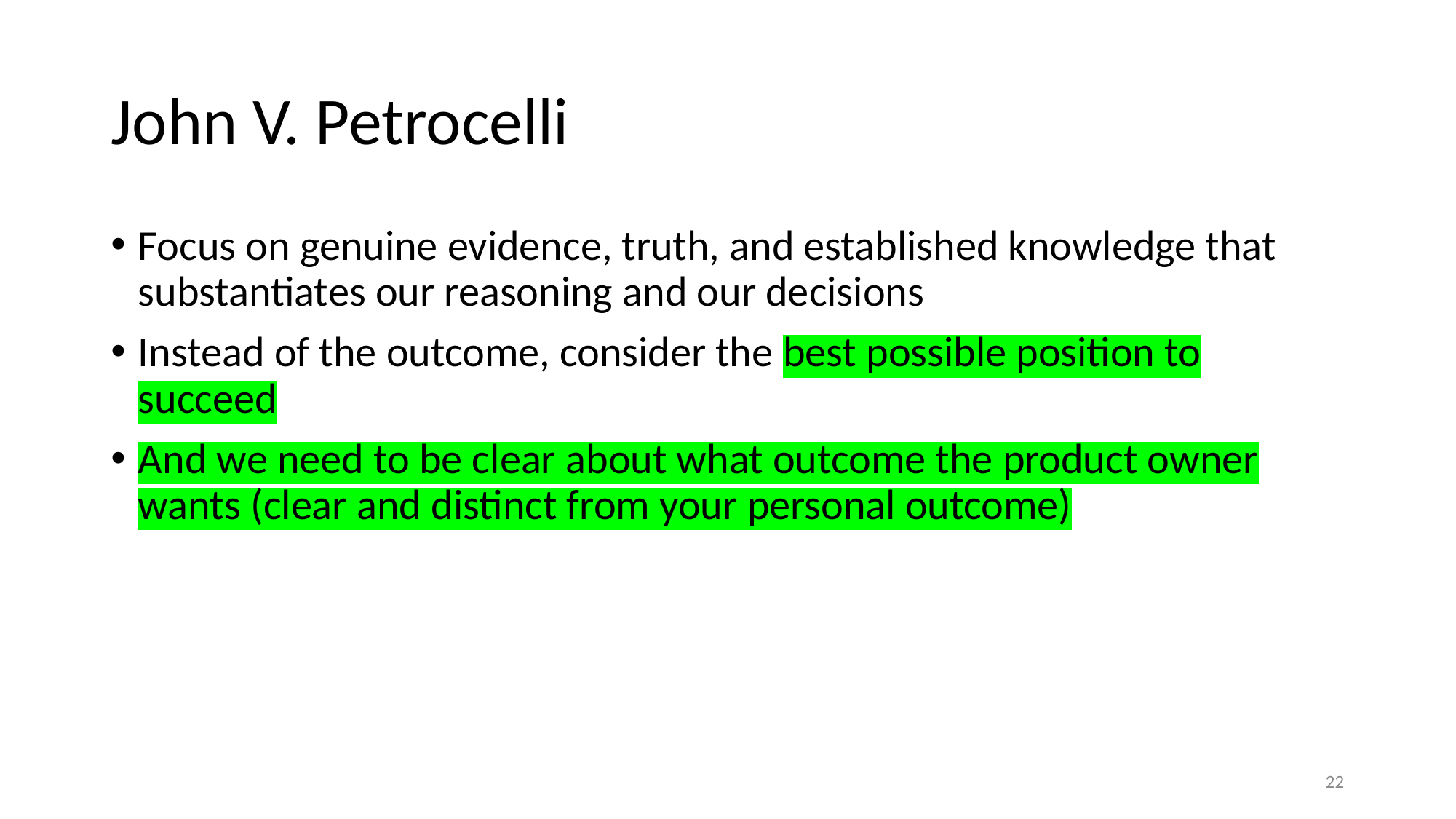

# John V. Petrocelli
Focus on genuine evidence, truth, and established knowledge that substantiates our reasoning and our decisions
Instead of the outcome, consider the best possible position to succeed
And we need to be clear about what outcome the product owner wants (clear and distinct from your personal outcome)
22